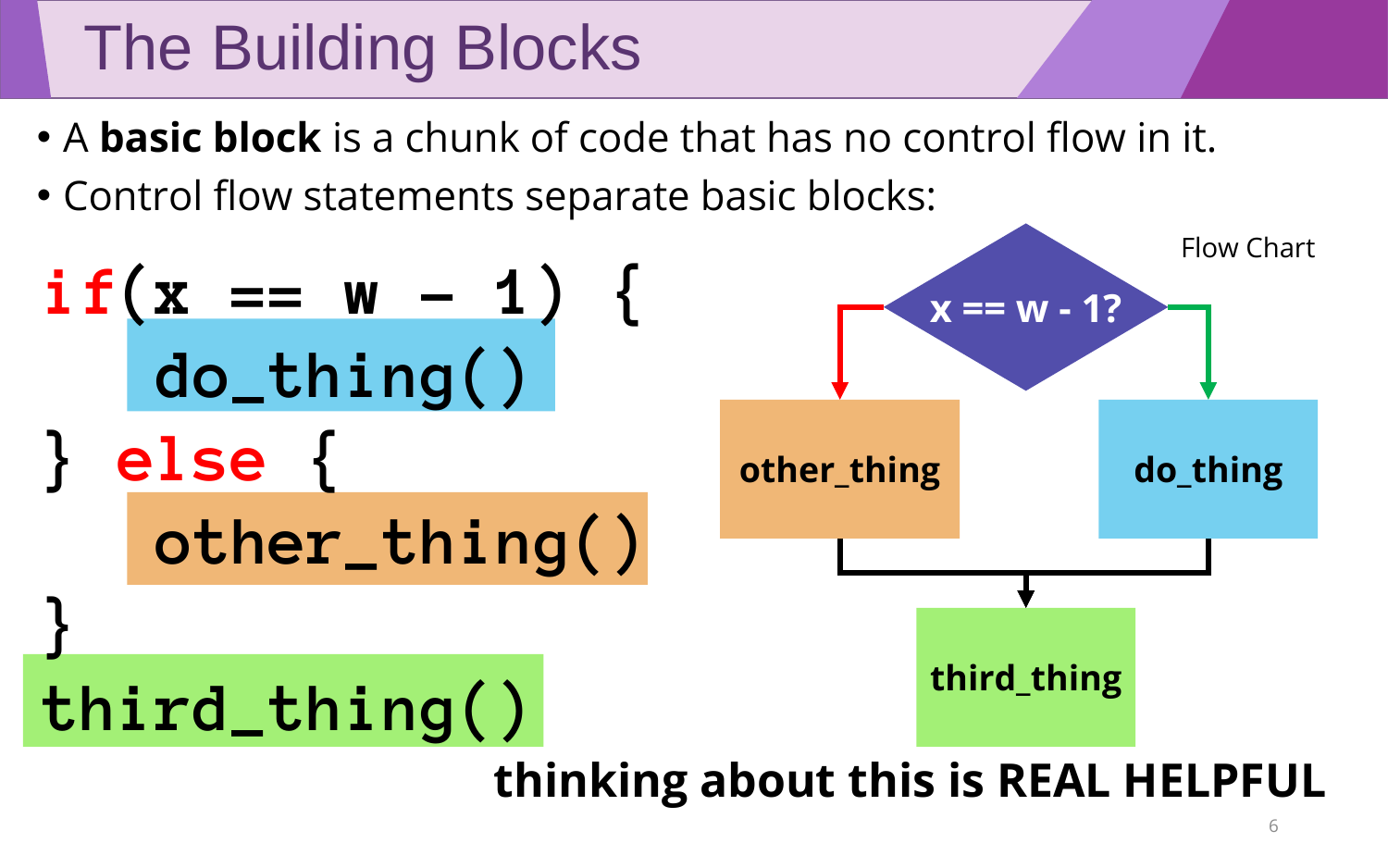

# The Building Blocks
A basic block is a chunk of code that has no control flow in it.
Control flow statements separate basic blocks:
x == w - 1?
Flow Chart
if(x == w - 1) {
   do_thing()
} else {
   other_thing()
}
third_thing()

other_thing
do_thing

third_thing

thinking about this is REAL HELPFUL
6